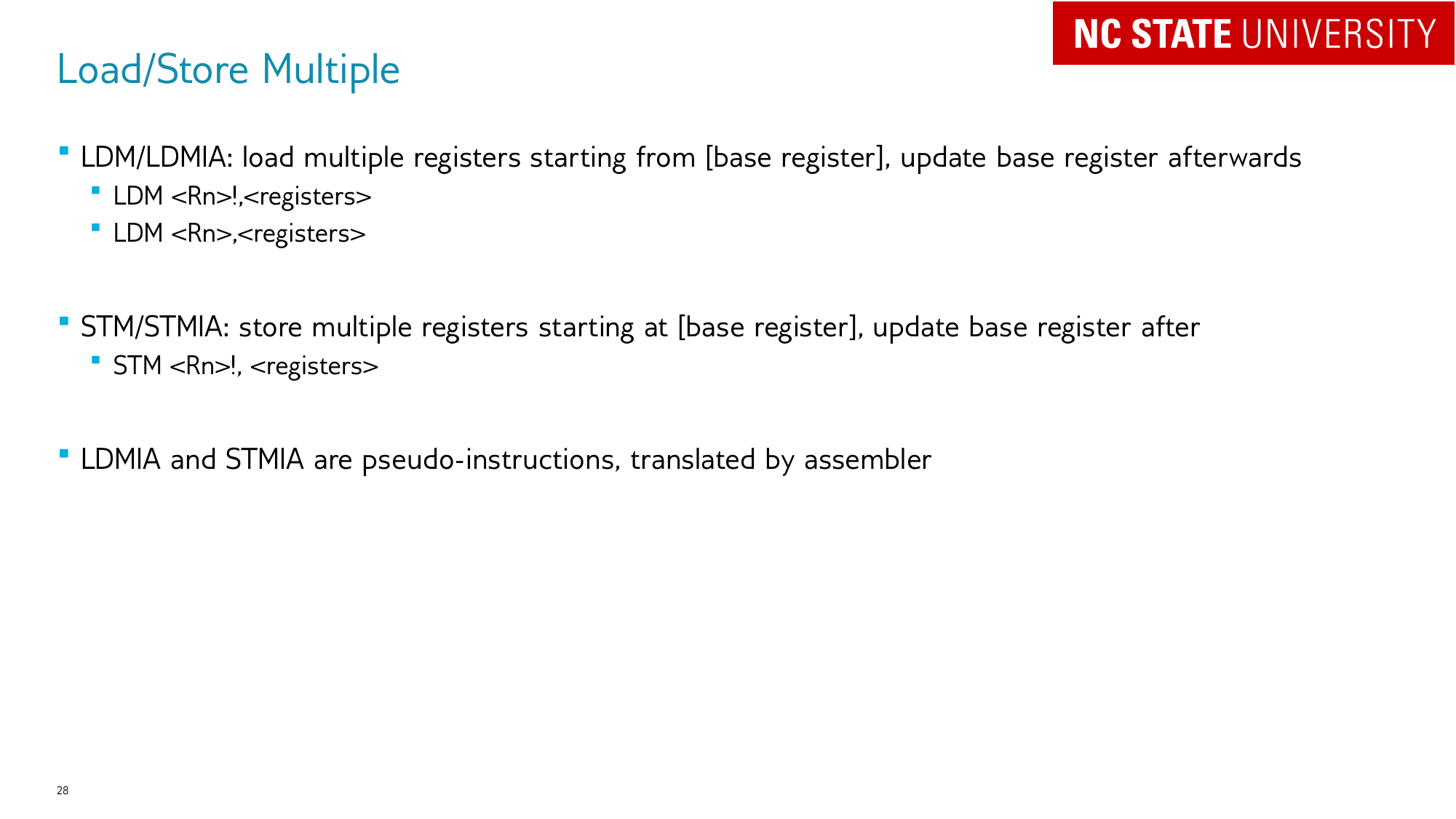

# Load/Store Multiple
LDM/LDMIA: load multiple registers starting from [base register], update base register afterwards
LDM <Rn>!,<registers>
LDM <Rn>,<registers>

STM/STMIA: store multiple registers starting at [base register], update base register after
STM <Rn>!, <registers>

LDMIA and STMIA are pseudo-instructions, translated by assembler